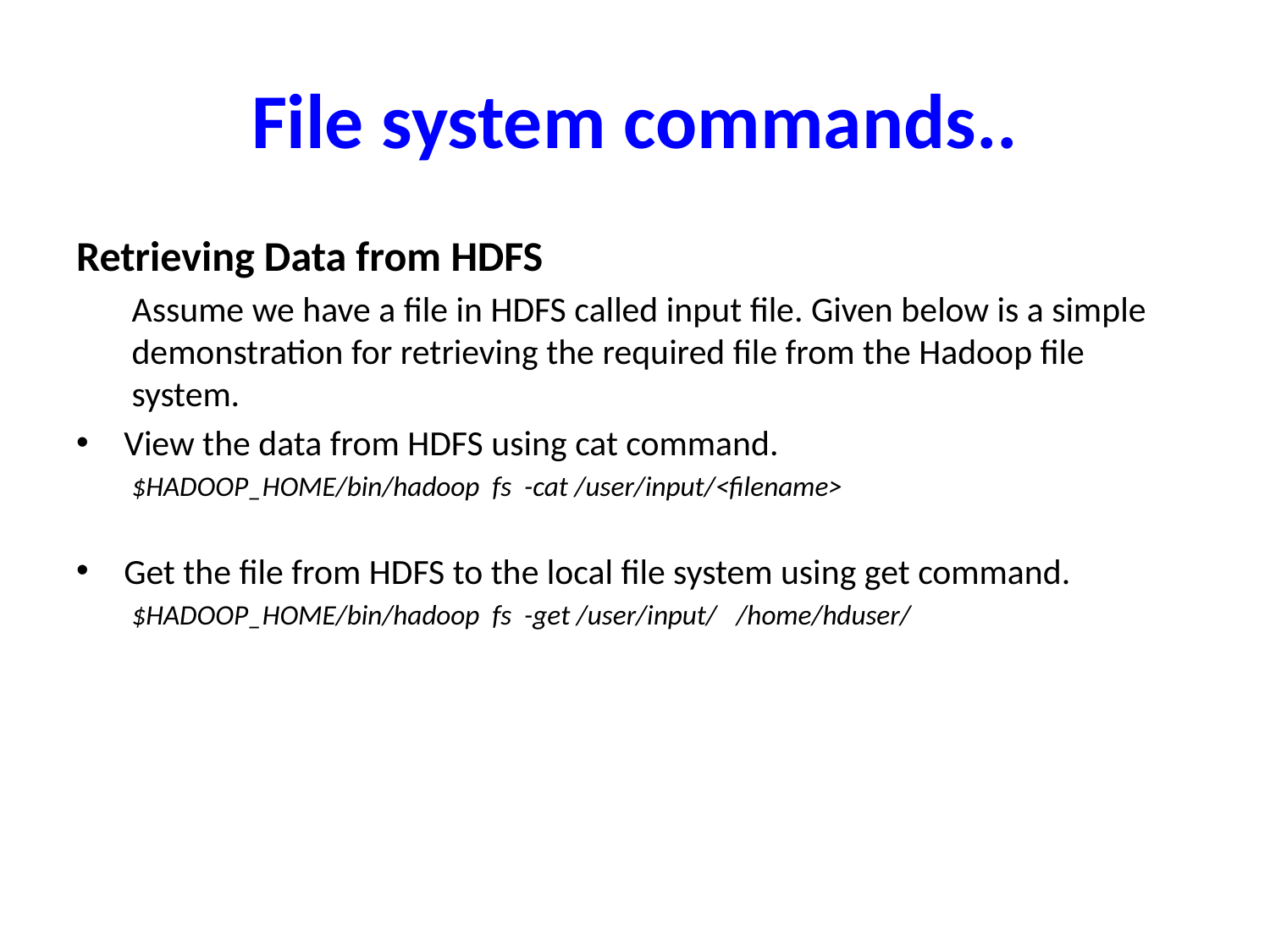

# File system commands..
Retrieving Data from HDFS
Assume we have a file in HDFS called input file. Given below is a simple demonstration for retrieving the required file from the Hadoop file system.
View the data from HDFS using cat command.
$HADOOP_HOME/bin/hadoop  fs  -cat /user/input/<filename>

Get the file from HDFS to the local file system using get command.
$HADOOP_HOME/bin/hadoop  fs  -get /user/input/   /home/hduser/